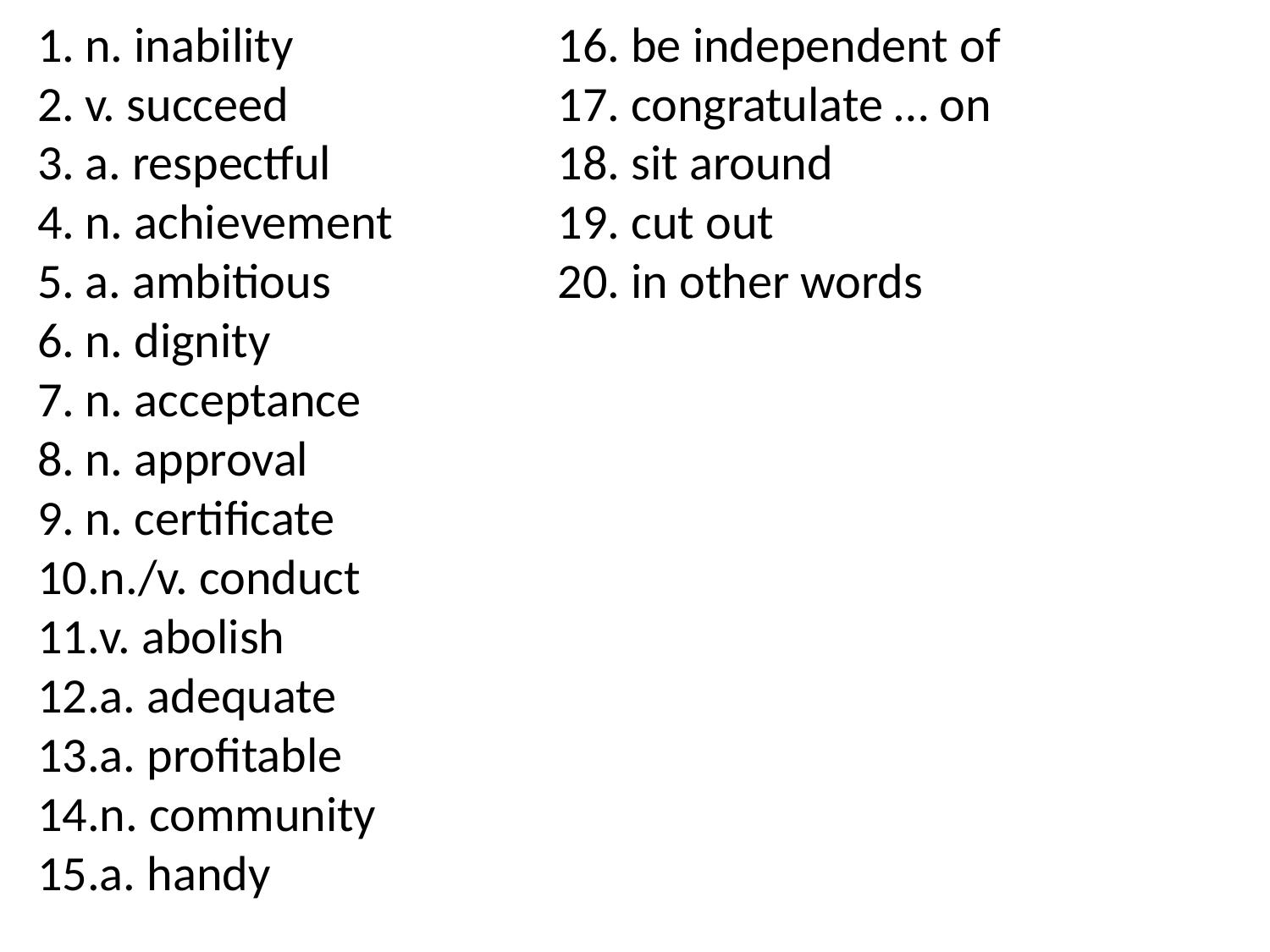

n. inability
v. succeed
a. respectful
n. achievement
a. ambitious
n. dignity
n. acceptance
n. approval
n. certificate
n./v. conduct
v. abolish
a. adequate
a. profitable
n. community
a. handy
16. be independent of
17. congratulate … on
18. sit around
19. cut out
20. in other words